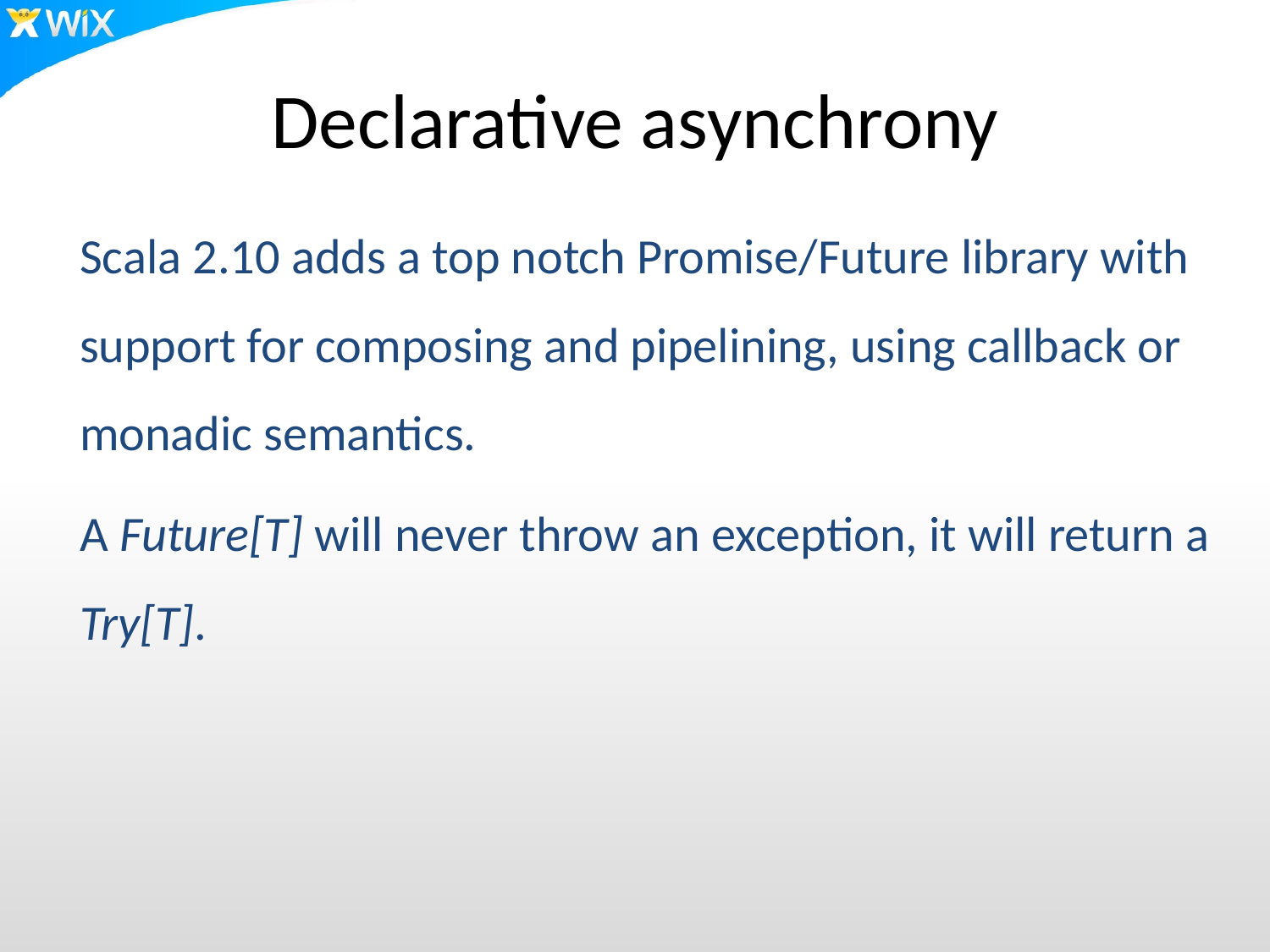

# Declarative asynchrony
Scala 2.10 adds a top notch Promise/Future library with support for composing and pipelining, using callback or monadic semantics.
A Future[T] will never throw an exception, it will return a Try[T].